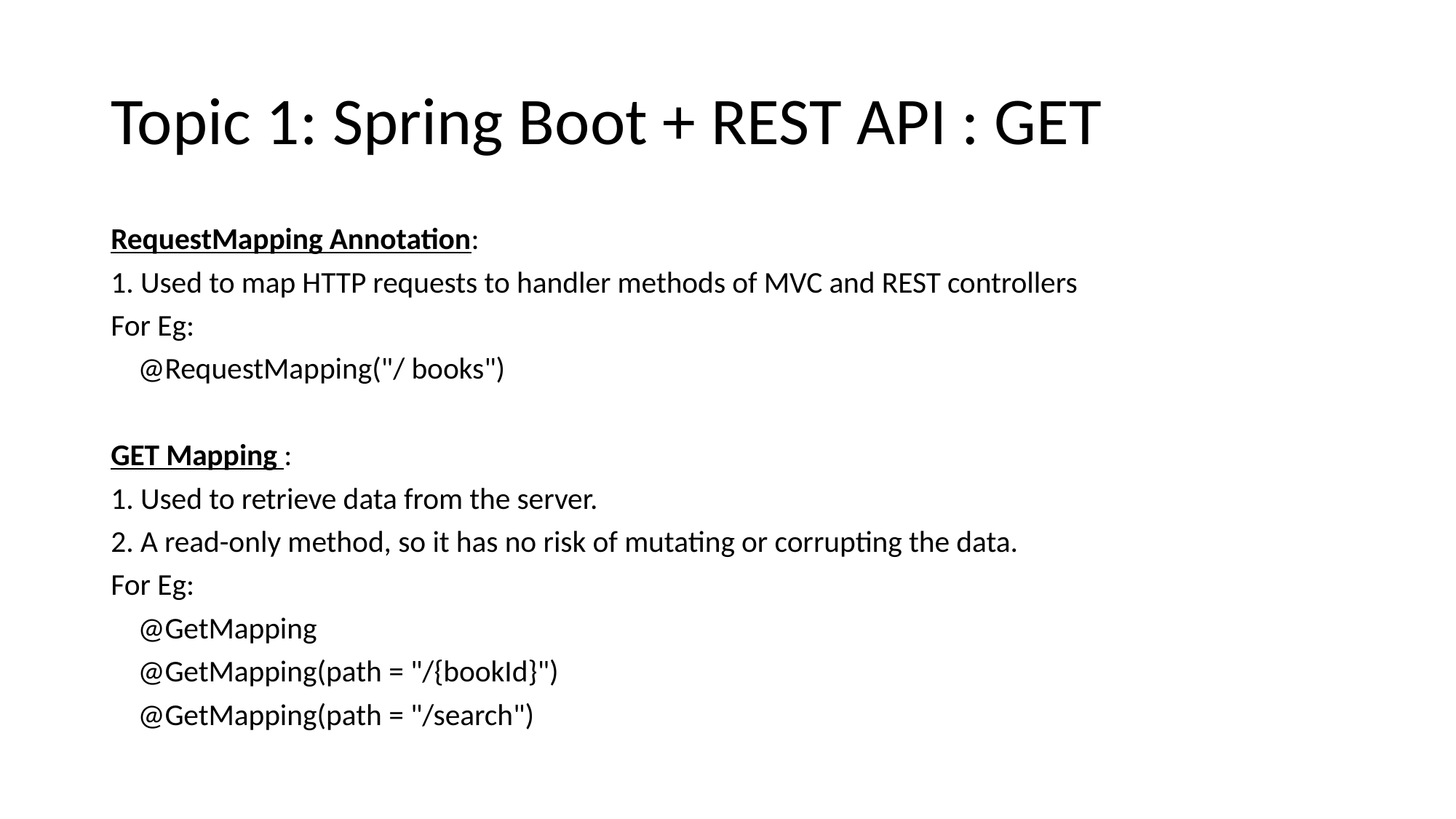

# Topic 1: Spring Boot + REST API : GET
RequestMapping Annotation:
1. Used to map HTTP requests to handler methods of MVC and REST controllers
For Eg:
    @RequestMapping("/ books")

GET Mapping :
1. Used to retrieve data from the server.
2. A read-only method, so it has no risk of mutating or corrupting the data.
For Eg:
    @GetMapping
    @GetMapping(path = "/{bookId}")
    @GetMapping(path = "/search")